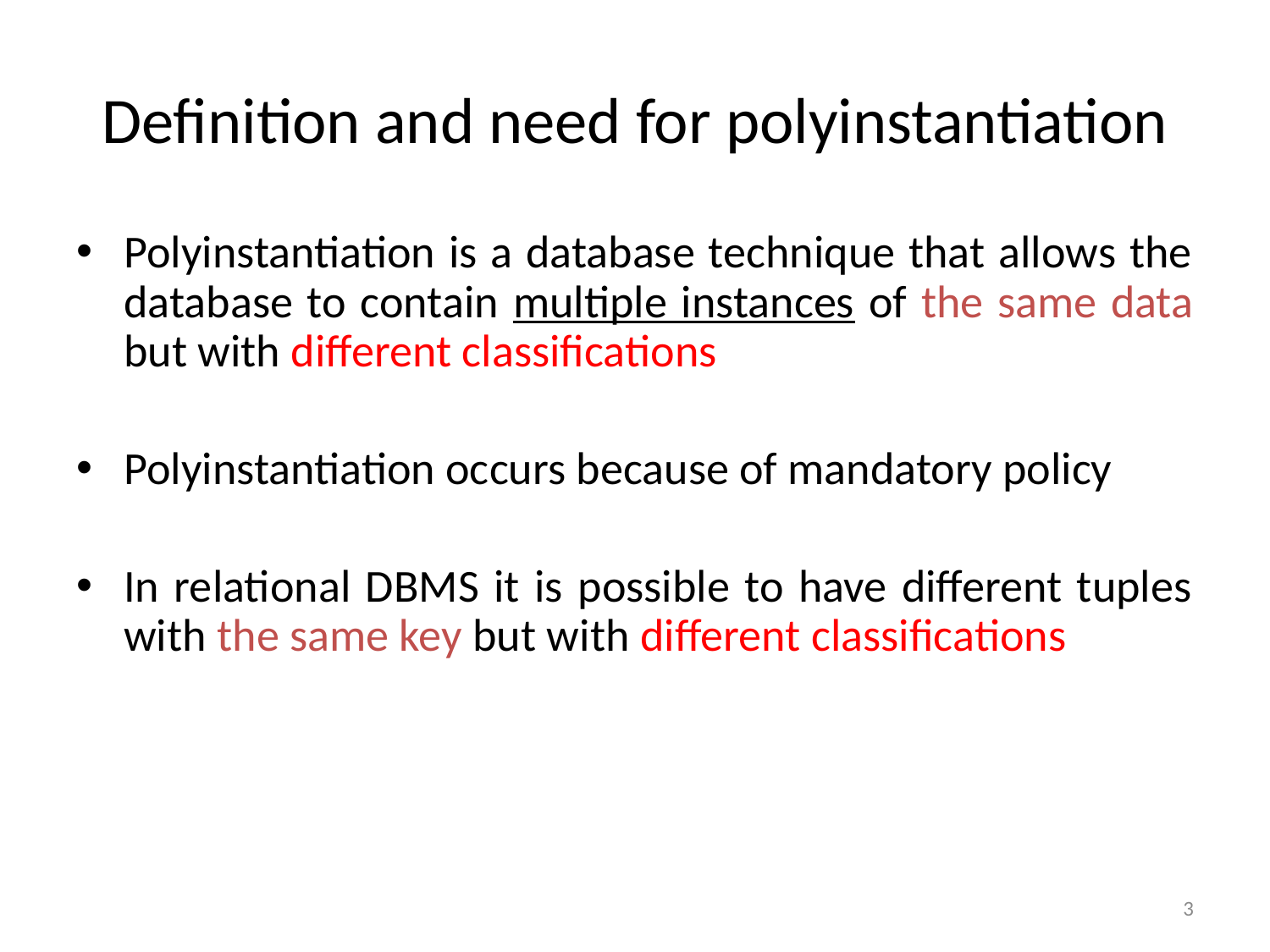

# Definition and need for polyinstantiation
Polyinstantiation is a database technique that allows the database to contain multiple instances of the same data but with different classifications

Polyinstantiation occurs because of mandatory policy

In relational DBMS it is possible to have different tuples with the same key but with different classifications
3